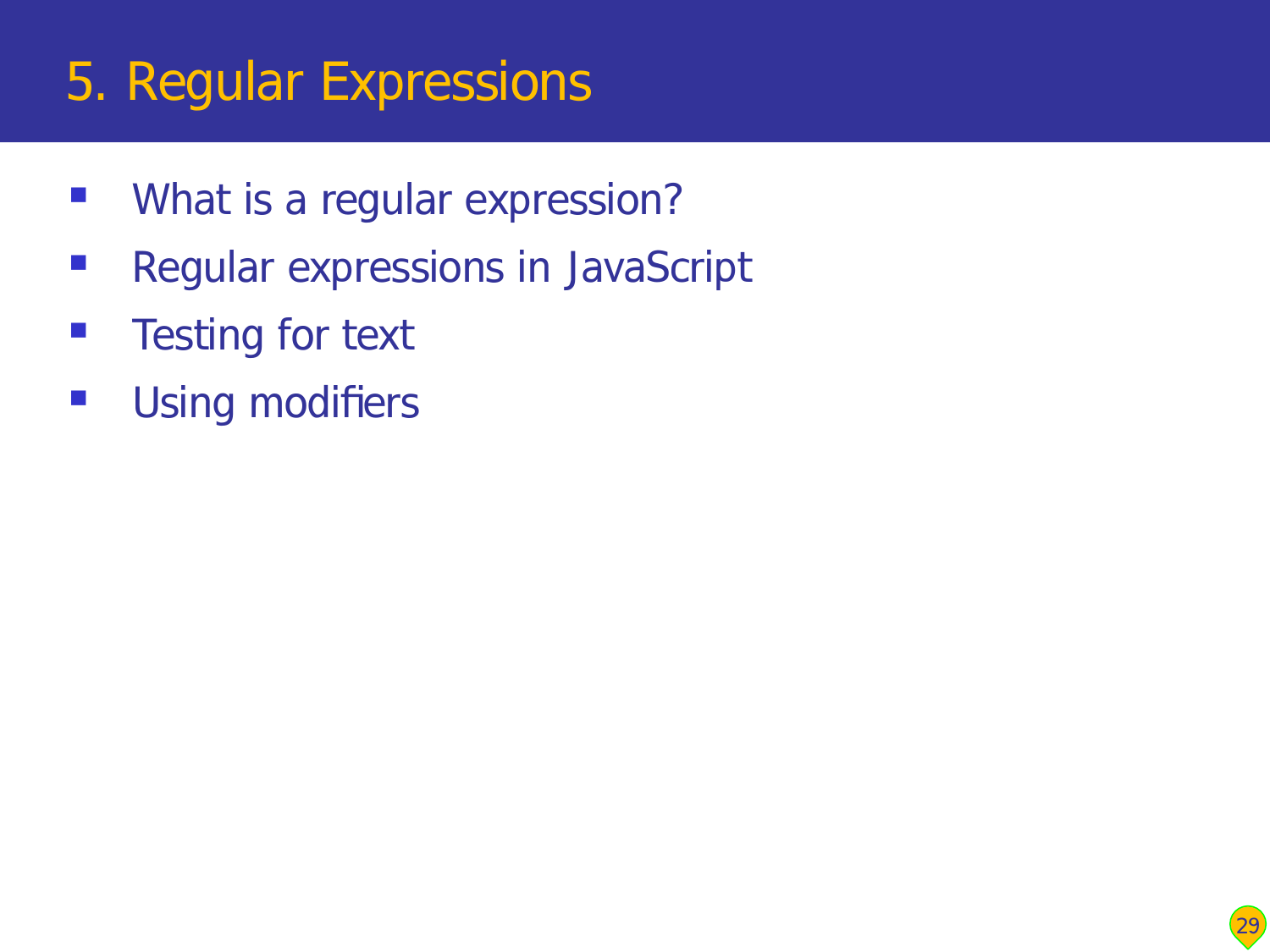

# 5. Regular Expressions
What is a regular expression?
Regular expressions in JavaScript
Testing for text
Using modifiers
29